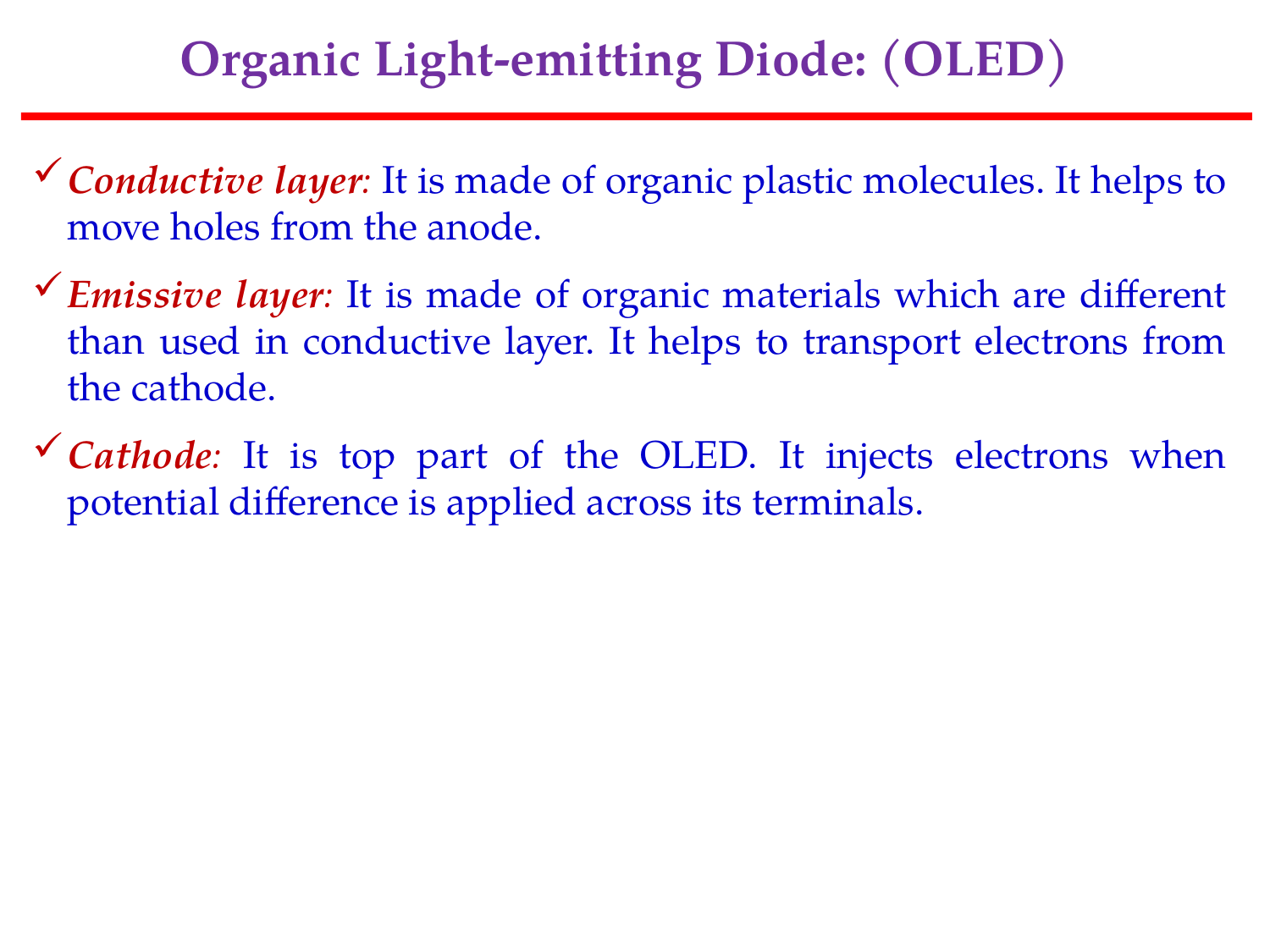

Organic Light-emitting Diode: (OLED)

Conductive layer: It is made of organic plastic molecules. It helps to move holes from the anode.
Emissive layer: It is made of organic materials which are different than used in conductive layer. It helps to transport electrons from the cathode.
Cathode: It is top part of the OLED. It injects electrons when potential difference is applied across its terminals.